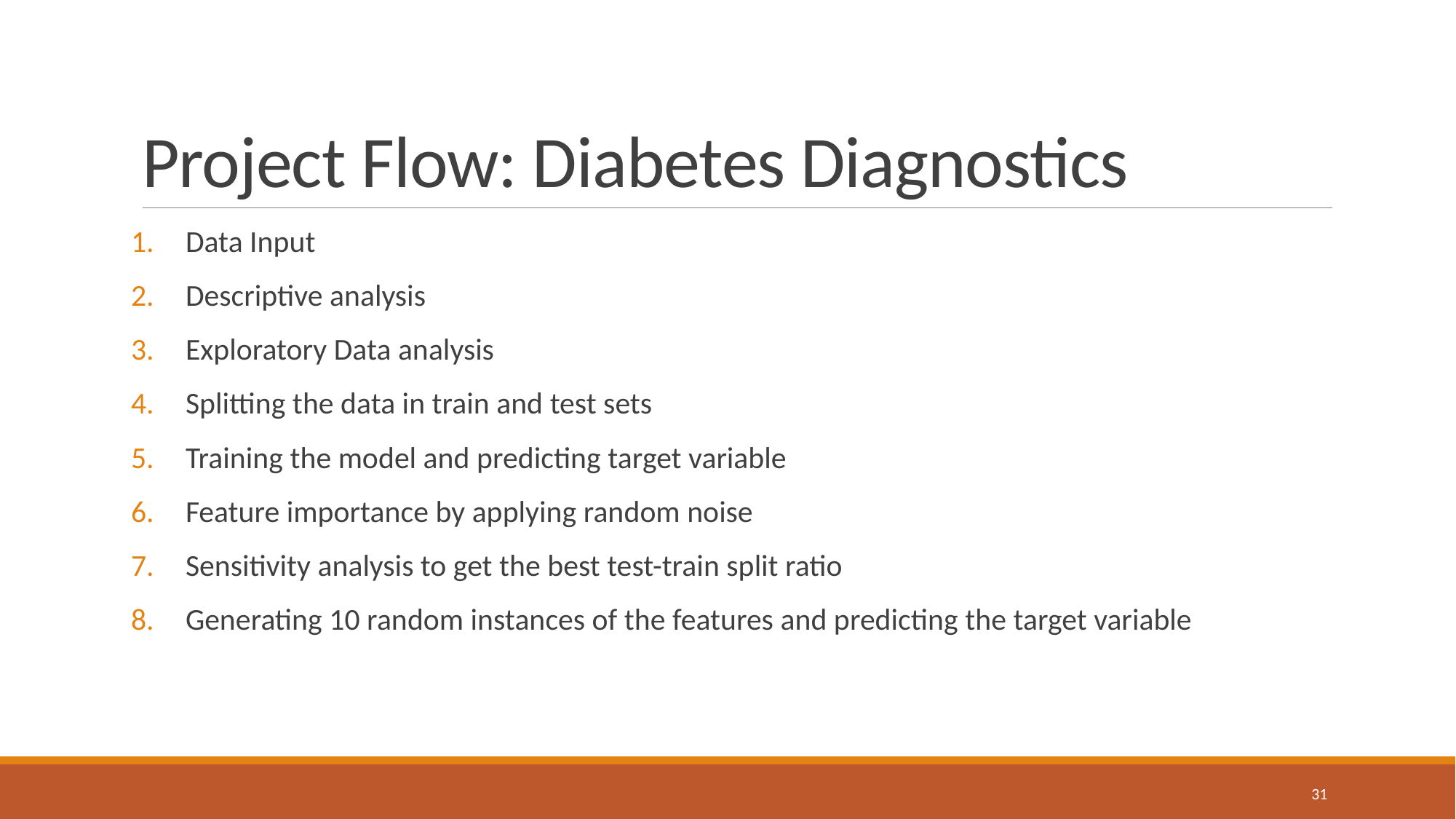

# Project Flow: Diabetes Diagnostics
Data Input
Descriptive analysis
Exploratory Data analysis
Splitting the data in train and test sets
Training the model and predicting target variable
Feature importance by applying random noise
Sensitivity analysis to get the best test-train split ratio
Generating 10 random instances of the features and predicting the target variable

31